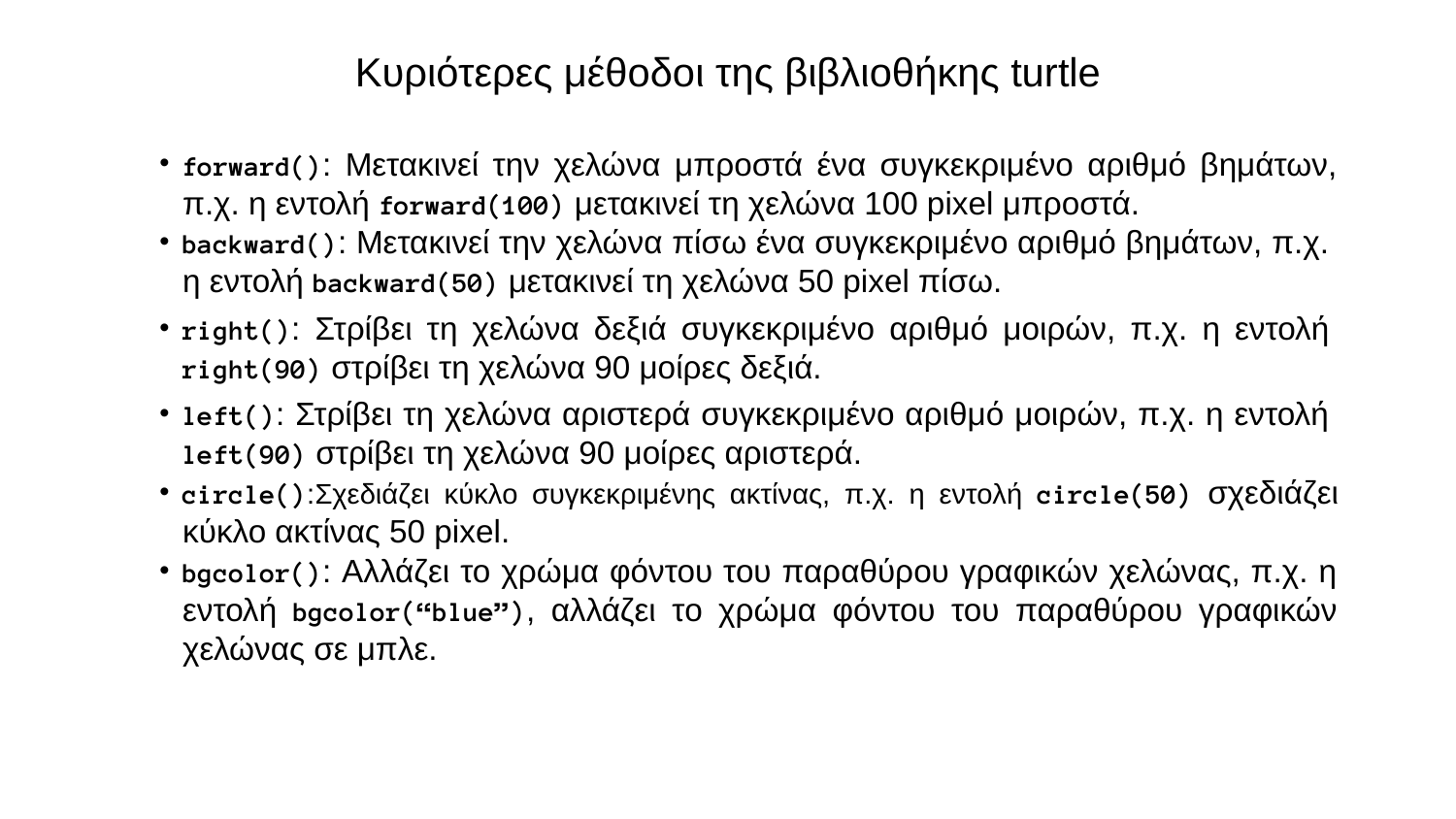

# Κυριότερες μέθοδοι της βιβλιοθήκης turtle
forward(): Μετακινεί την χελώνα μπροστά ένα συγκεκριμένο αριθμό βημάτων, π.χ. η εντολή forward(100) μετακινεί τη χελώνα 100 pixel μπροστά.
backward(): Μετακινεί την χελώνα πίσω ένα συγκεκριμένο αριθμό βημάτων, π.χ. η εντολή backward(50) μετακινεί τη χελώνα 50 pixel πίσω.
right(): Στρίβει τη χελώνα δεξιά συγκεκριμένο αριθμό μοιρών, π.χ. η εντολή right(90) στρίβει τη χελώνα 90 μοίρες δεξιά.
left(): Στρίβει τη χελώνα αριστερά συγκεκριμένο αριθμό μοιρών, π.χ. η εντολή left(90) στρίβει τη χελώνα 90 μοίρες αριστερά.
circle():Σχεδιάζει κύκλο συγκεκριμένης ακτίνας, π.χ. η εντολή circle(50) σχεδιάζει κύκλο ακτίνας 50 pixel.
bgcolor(): Αλλάζει το χρώμα φόντου του παραθύρου γραφικών χελώνας, π.χ. η εντολή bgcolor(“blue”), αλλάζει το χρώμα φόντου του παραθύρου γραφικών χελώνας σε μπλε.